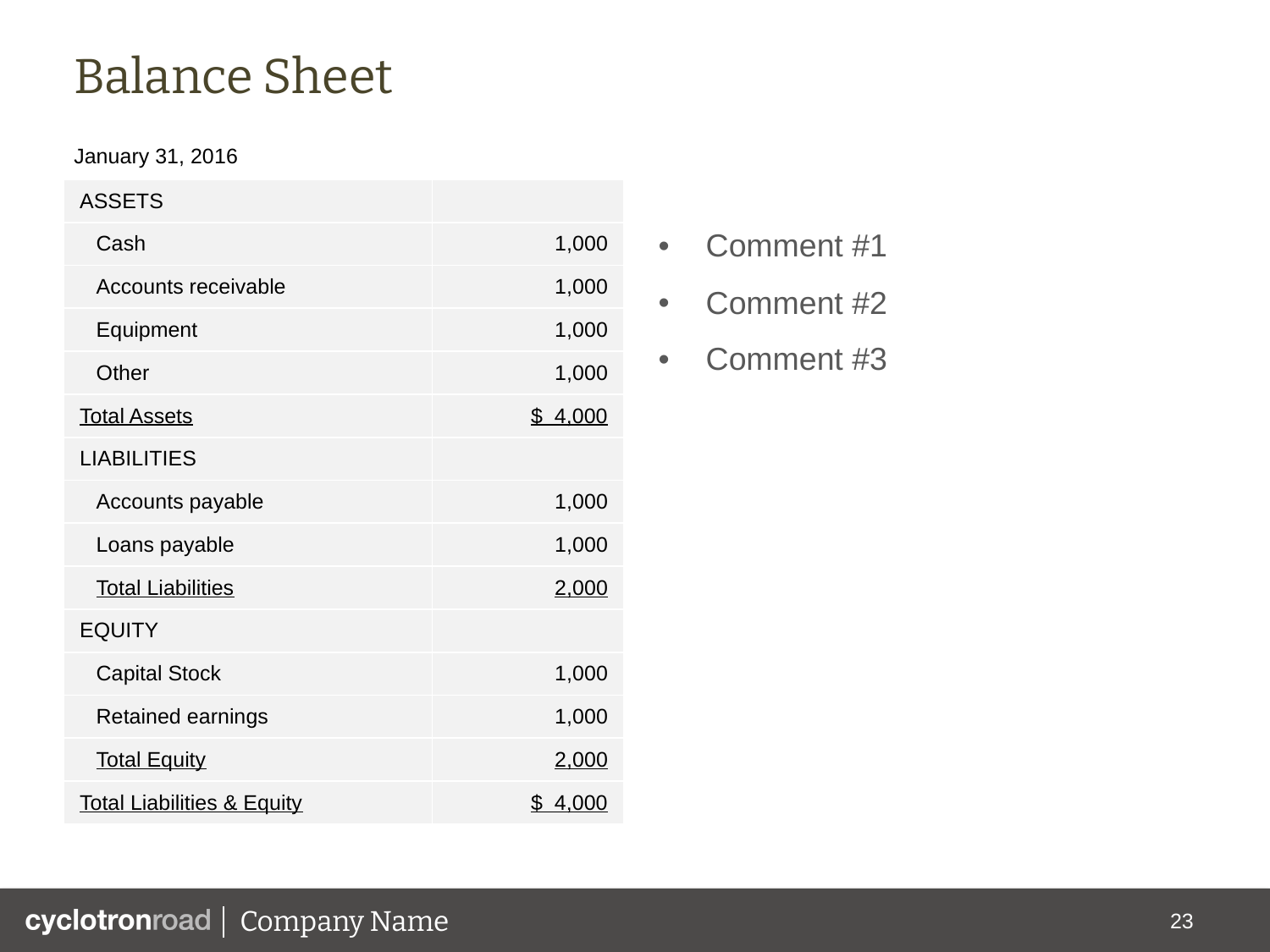

# Balance Sheet
January 31, 2016
| ASSETS |  |
| --- | --- |
| Cash | 1,000 |
| Accounts receivable | 1,000 |
| Equipment | 1,000 |
| Other | 1,000 |
| Total Assets | $ 4,000 |
| LIABILITIES |  |
| Accounts payable | 1,000 |
| Loans payable | 1,000 |
| Total Liabilities | 2,000 |
| EQUITY |  |
| Capital Stock | 1,000 |
| Retained earnings | 1,000 |
| Total Equity | 2,000 |
| Total Liabilities & Equity | $ 4,000 |
Comment #1
Comment #2
Comment #3
23